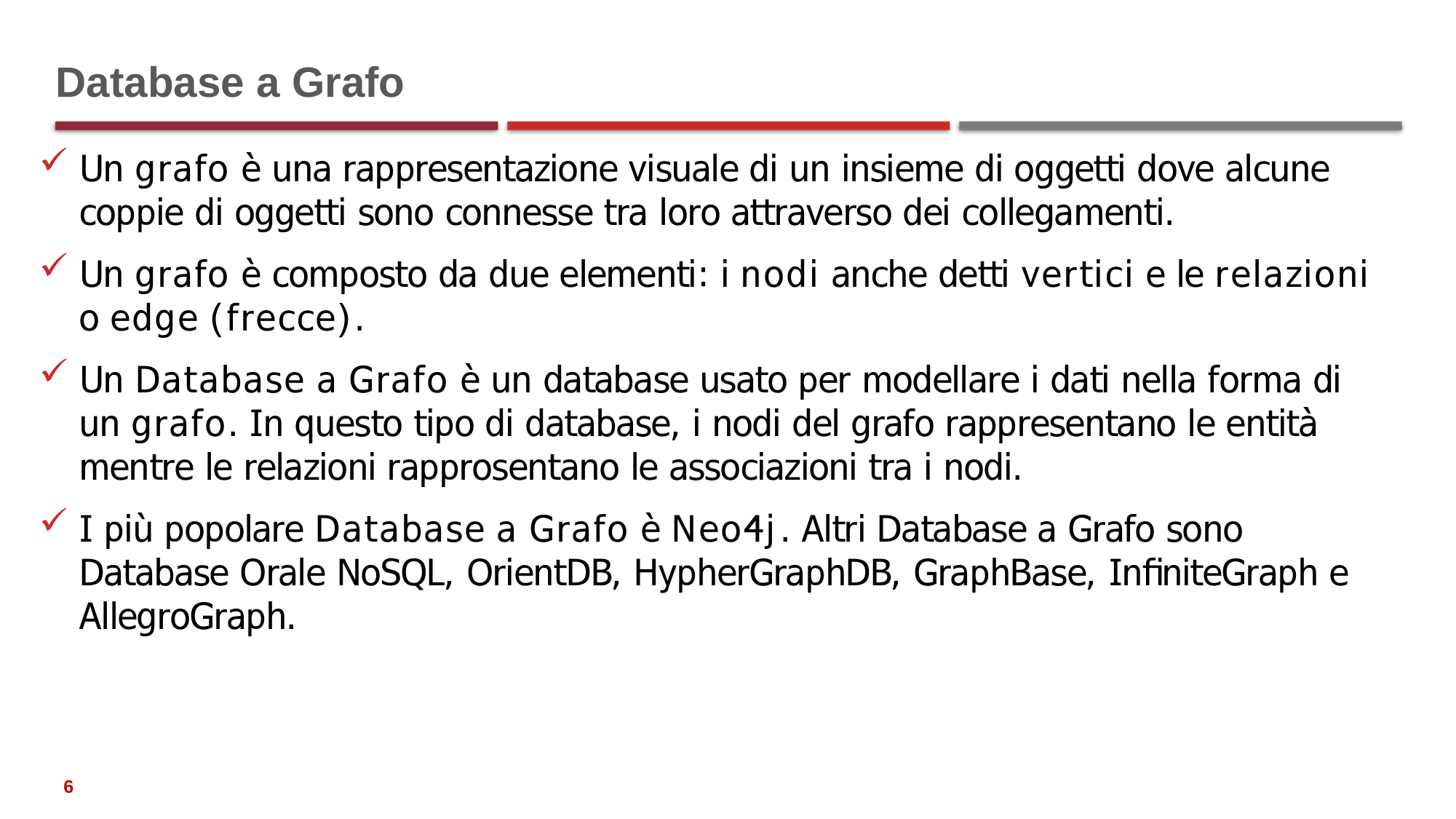

# Database a Grafo
Un grafo è una rappresentazione visuale di un insieme di oggetti dove alcune coppie di oggetti sono connesse tra loro attraverso dei collegamenti.
Un grafo è composto da due elementi: i nodi anche detti vertici e le relazioni o edge (frecce).
Un Database a Grafo è un database usato per modellare i dati nella forma di un grafo. In questo tipo di database, i nodi del grafo rappresentano le entità mentre le relazioni rapprosentano le associazioni tra i nodi.
I più popolare Database a Grafo è Neo4j. Altri Database a Grafo sono Database Orale NoSQL, OrientDB, HypherGraphDB, GraphBase, InfiniteGraph e AllegroGraph.

6